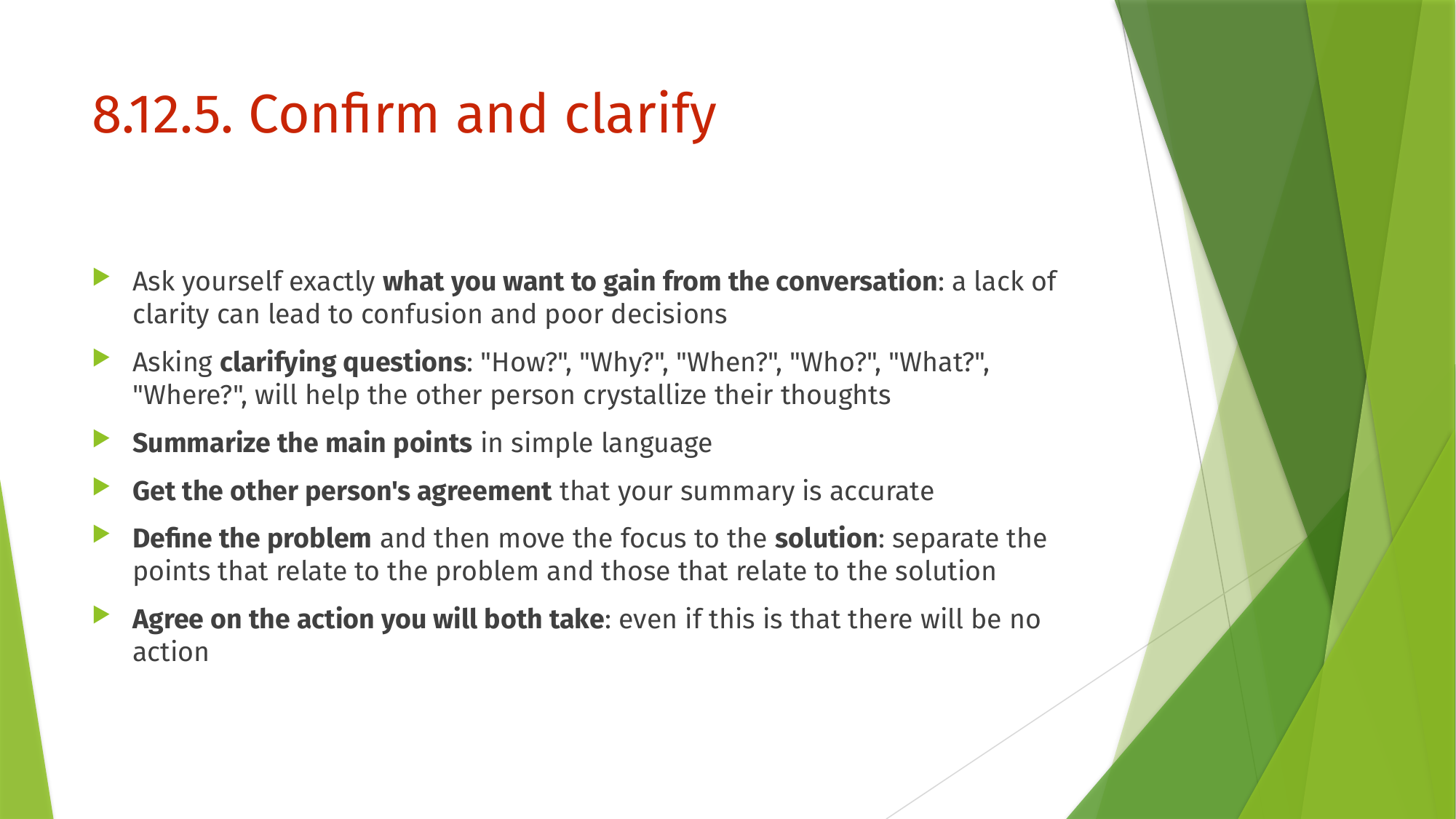

# 8.12.5. Confirm and clarify
Ask yourself exactly what you want to gain from the conversation: a lack of clarity can lead to confusion and poor decisions
Asking clarifying questions: "How?", "Why?", "When?", "Who?", "What?", "Where?", will help the other person crystallize their thoughts
Summarize the main points in simple language
Get the other person's agreement that your summary is accurate
Define the problem and then move the focus to the solution: separate the points that relate to the problem and those that relate to the solution
Agree on the action you will both take: even if this is that there will be no action